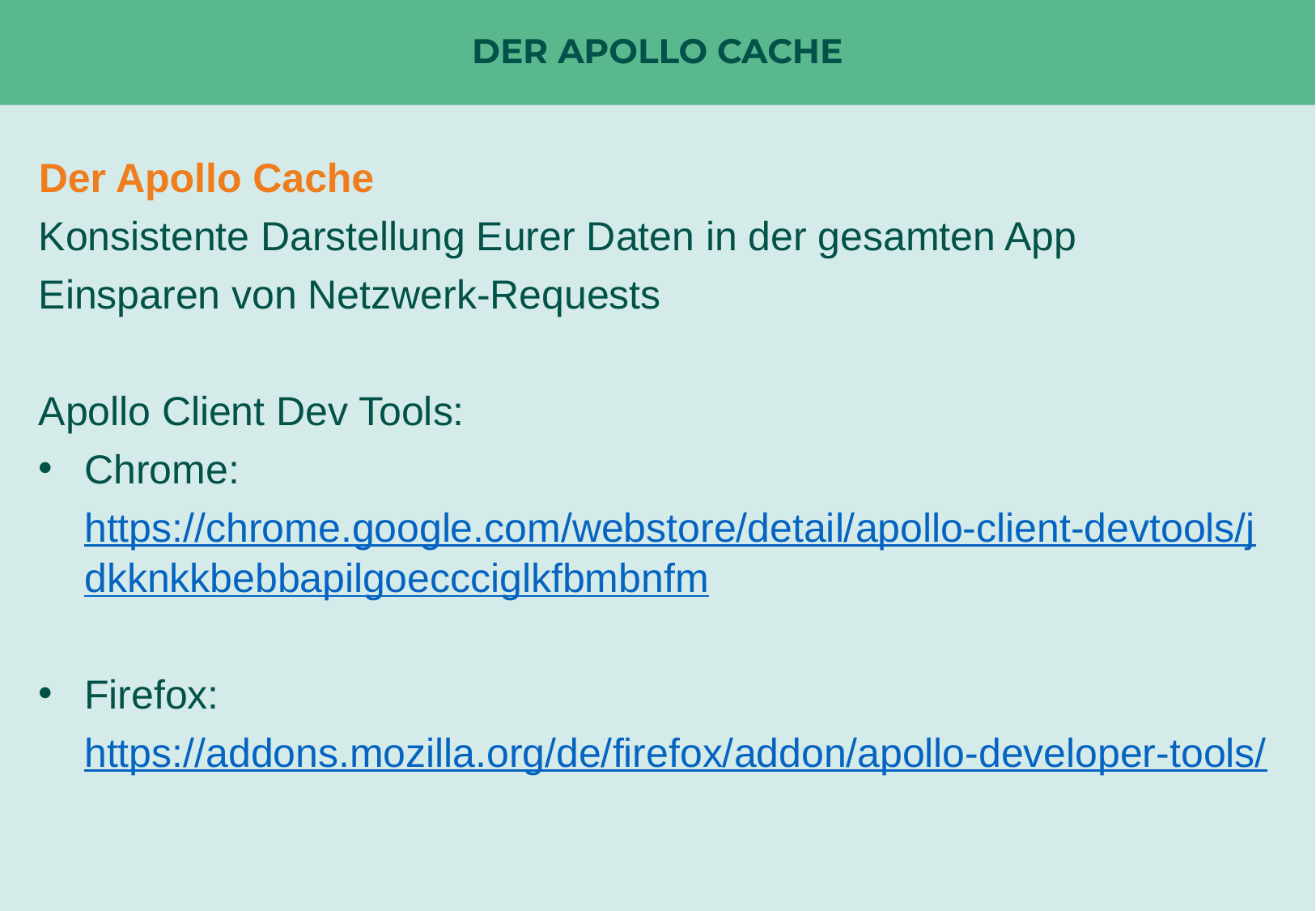

# Der Apollo Cache
Der Apollo Cache
Konsistente Darstellung Eurer Daten in der gesamten App
Einsparen von Netzwerk-Requests

Apollo Client Dev Tools:
Chrome: https://chrome.google.com/webstore/detail/apollo-client-devtools/jdkknkkbebbapilgoeccciglkfbmbnfm

Firefox: https://addons.mozilla.org/de/firefox/addon/apollo-developer-tools/